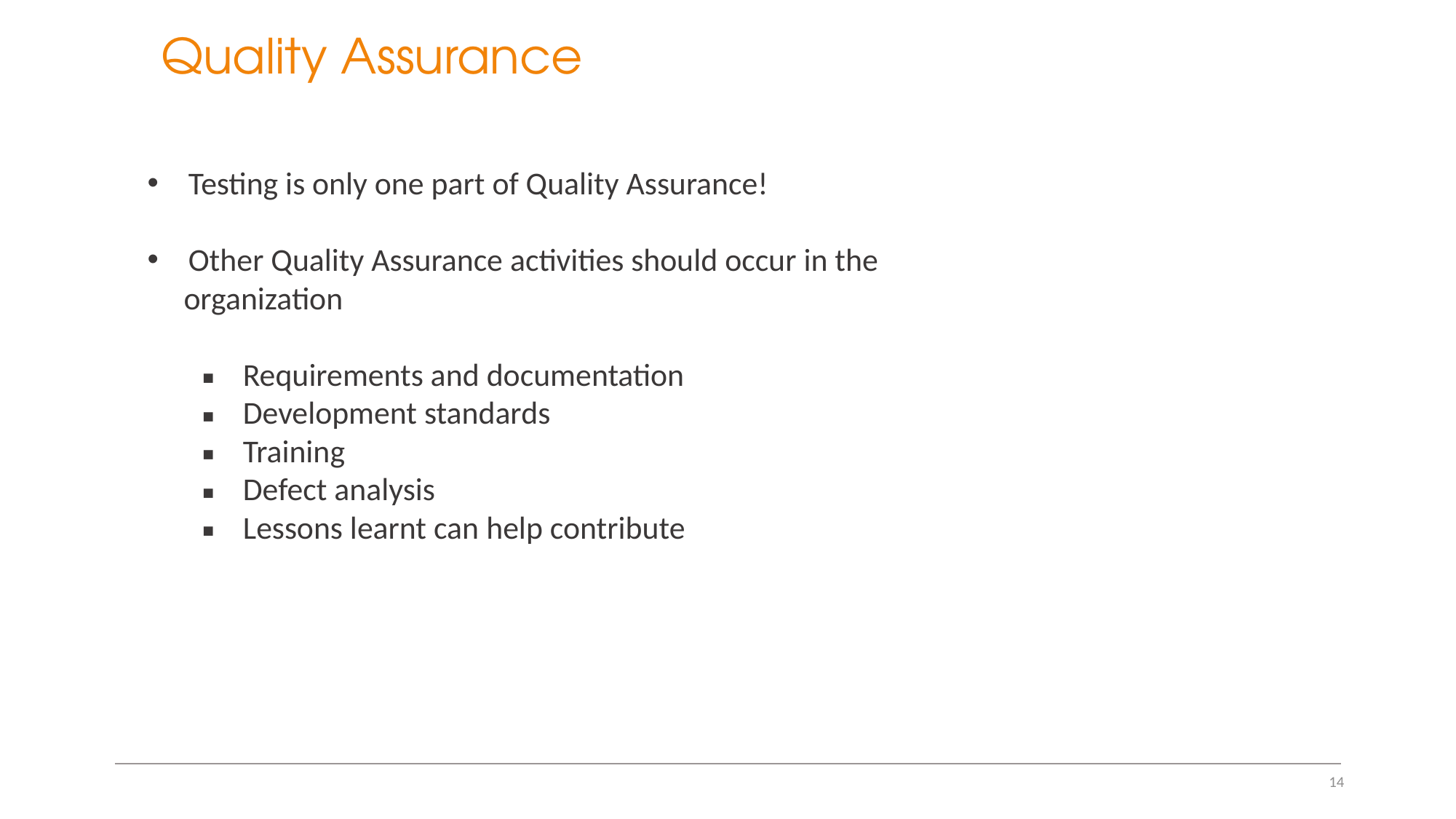

# Quality Assurance

Testing is only one part of Quality Assurance!

Other Quality Assurance activities should occur in the
     organization

Requirements and documentation
Development standards
Training
Defect analysis
Lessons learnt can help contribute
14